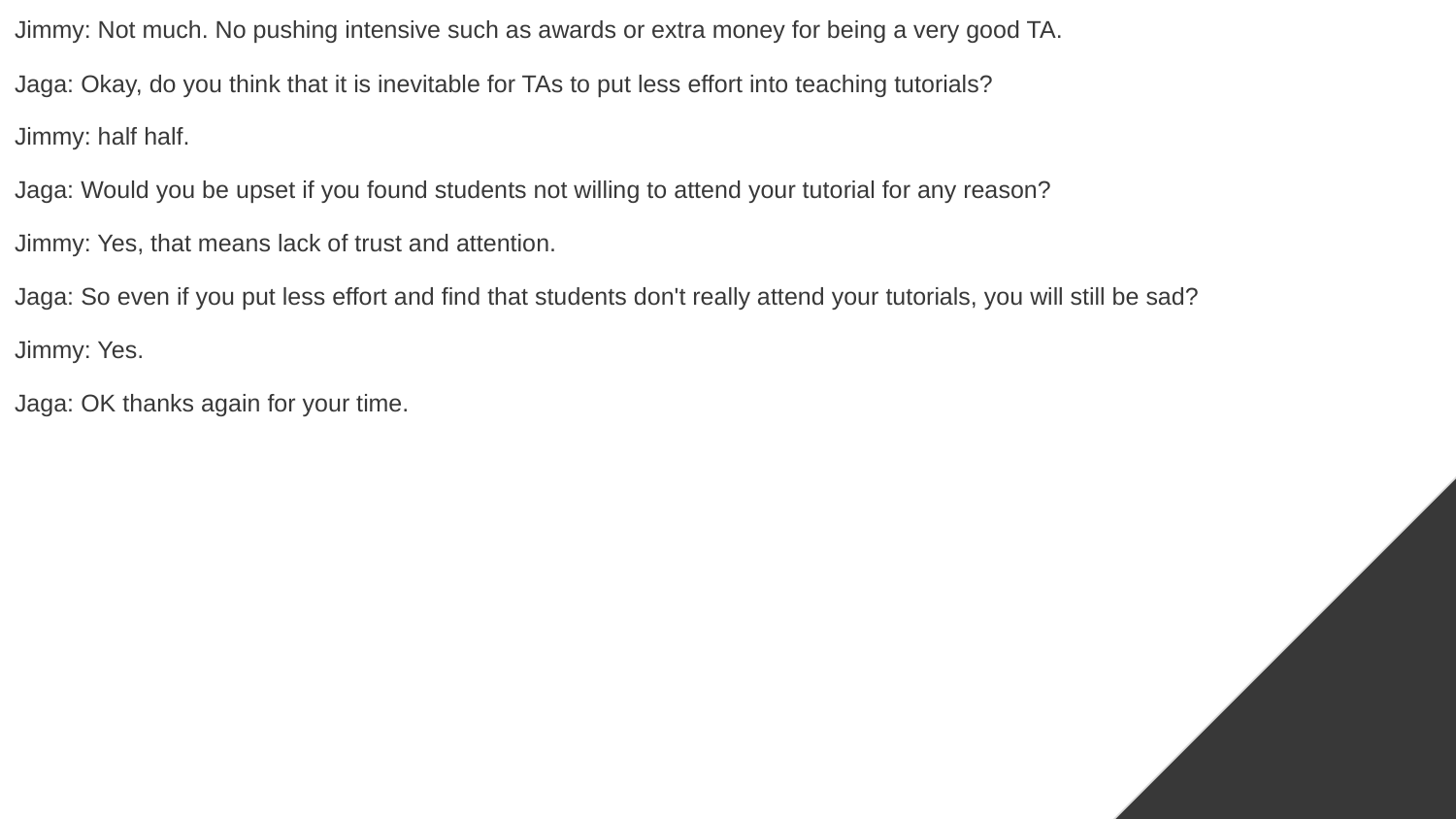

Jimmy: Not much. No pushing intensive such as awards or extra money for being a very good TA.
Jaga: Okay, do you think that it is inevitable for TAs to put less effort into teaching tutorials?
Jimmy: half half.
Jaga: Would you be upset if you found students not willing to attend your tutorial for any reason?
Jimmy: Yes, that means lack of trust and attention.
Jaga: So even if you put less effort and find that students don't really attend your tutorials, you will still be sad?
Jimmy: Yes.
Jaga: OK thanks again for your time.